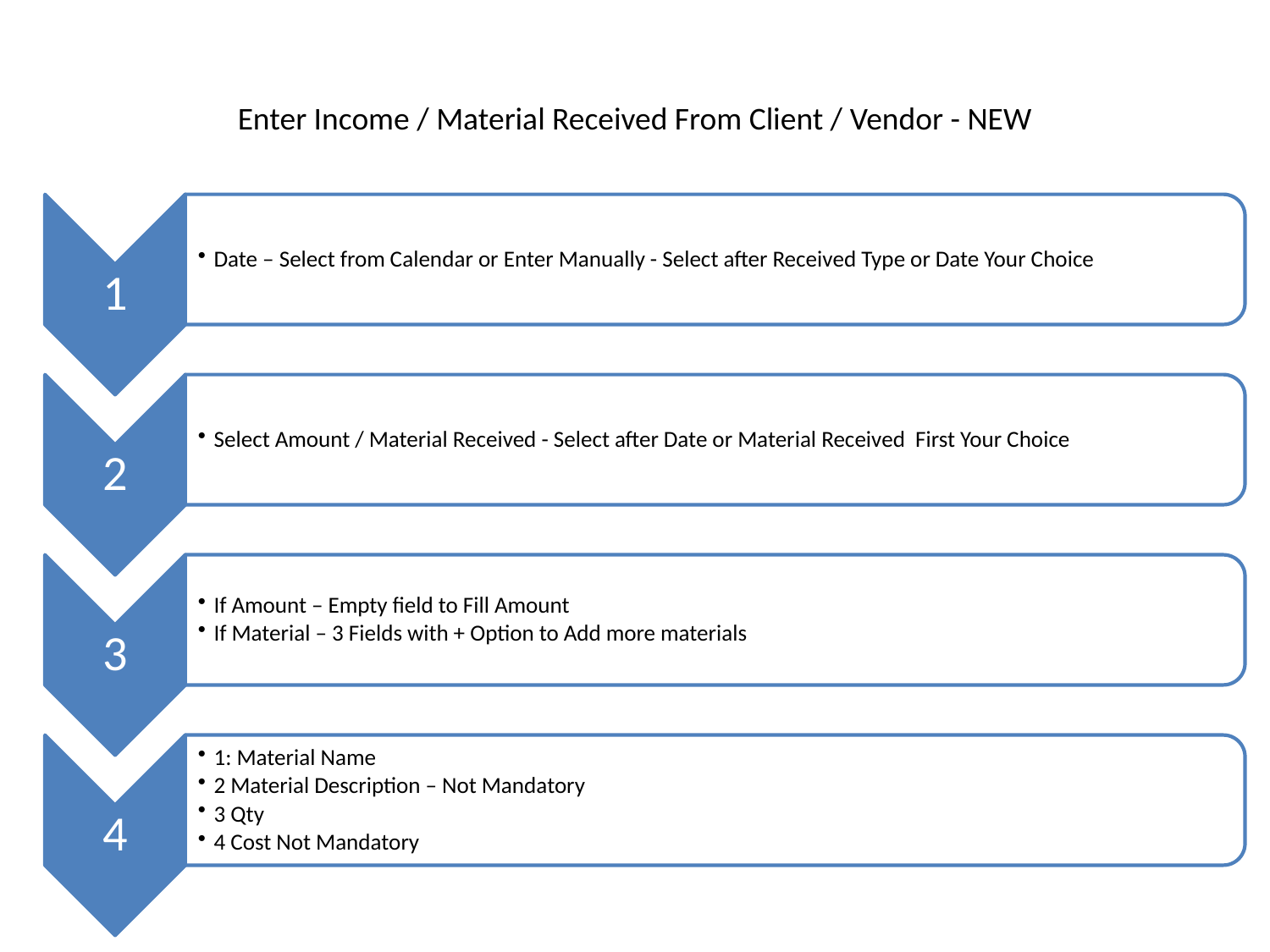

# Enter Income / Material Received From Client / Vendor - NEW
1
Date – Select from Calendar or Enter Manually - Select after Received Type or Date Your Choice
2
Select Amount / Material Received - Select after Date or Material Received  First Your Choice
3
If Amount – Empty field to Fill Amount
If Material – 3 Fields with + Option to Add more materials
4
1: Material Name
2 Material Description – Not Mandatory
3 Qty
4 Cost Not Mandatory